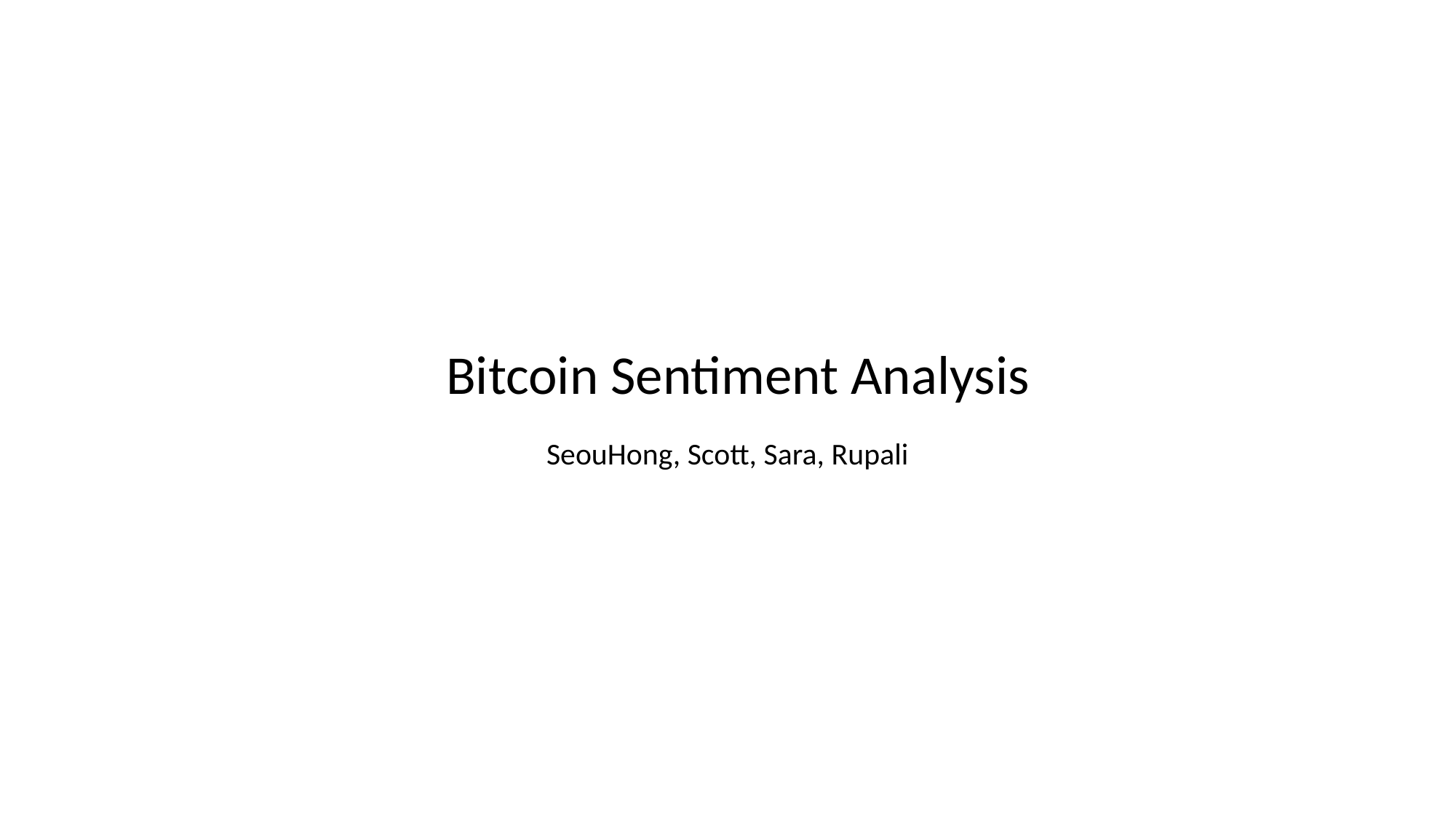

# Bitcoin Sentiment Analysis
SeouHong, Scott, Sara, Rupali